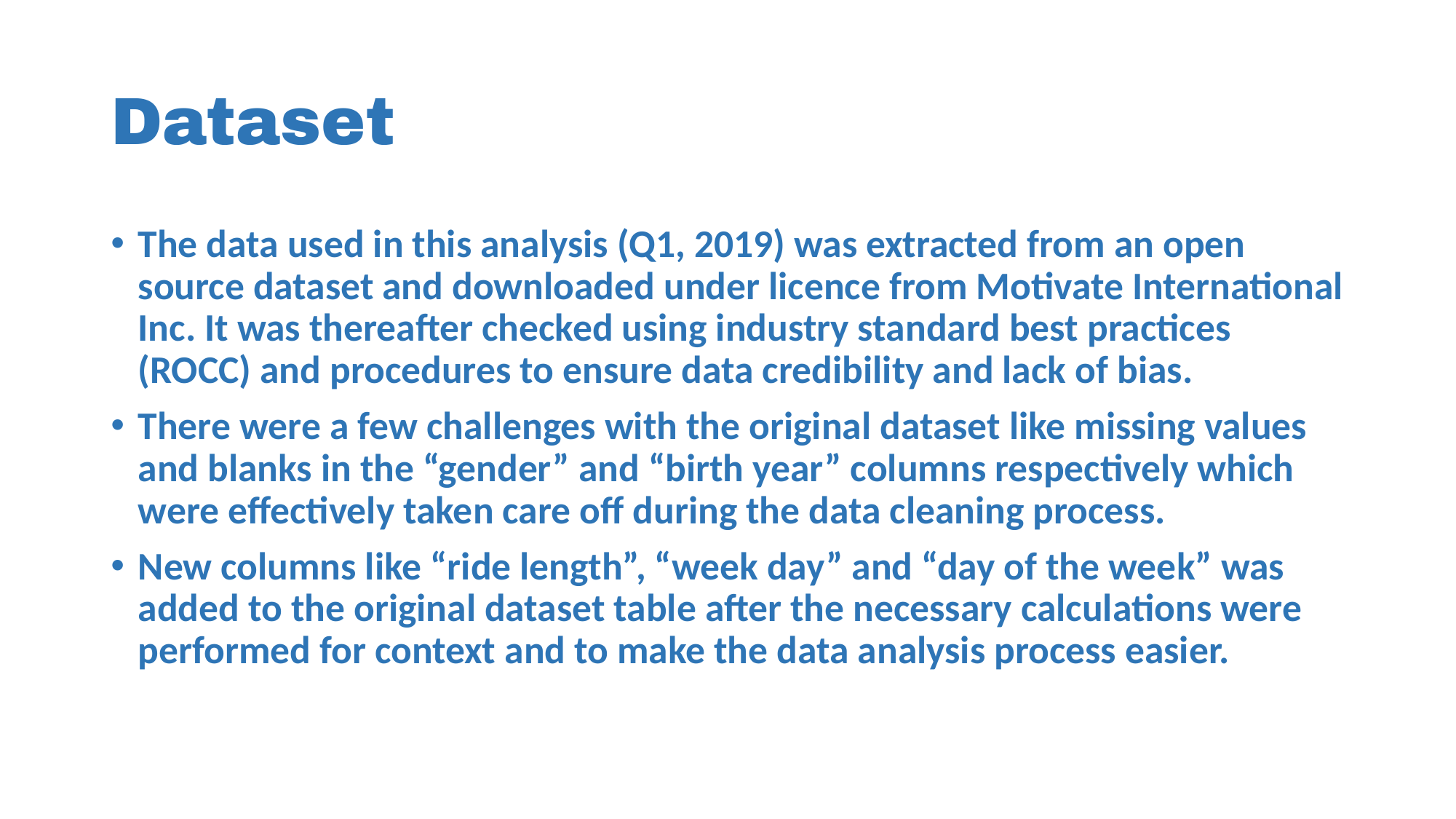

# Dataset
The data used in this analysis (Q1, 2019) was extracted from an open source dataset and downloaded under licence from Motivate International Inc. It was thereafter checked using industry standard best practices (ROCC) and procedures to ensure data credibility and lack of bias.
There were a few challenges with the original dataset like missing values and blanks in the “gender” and “birth year” columns respectively which were effectively taken care off during the data cleaning process.
New columns like “ride length”, “week day” and “day of the week” was added to the original dataset table after the necessary calculations were performed for context and to make the data analysis process easier.